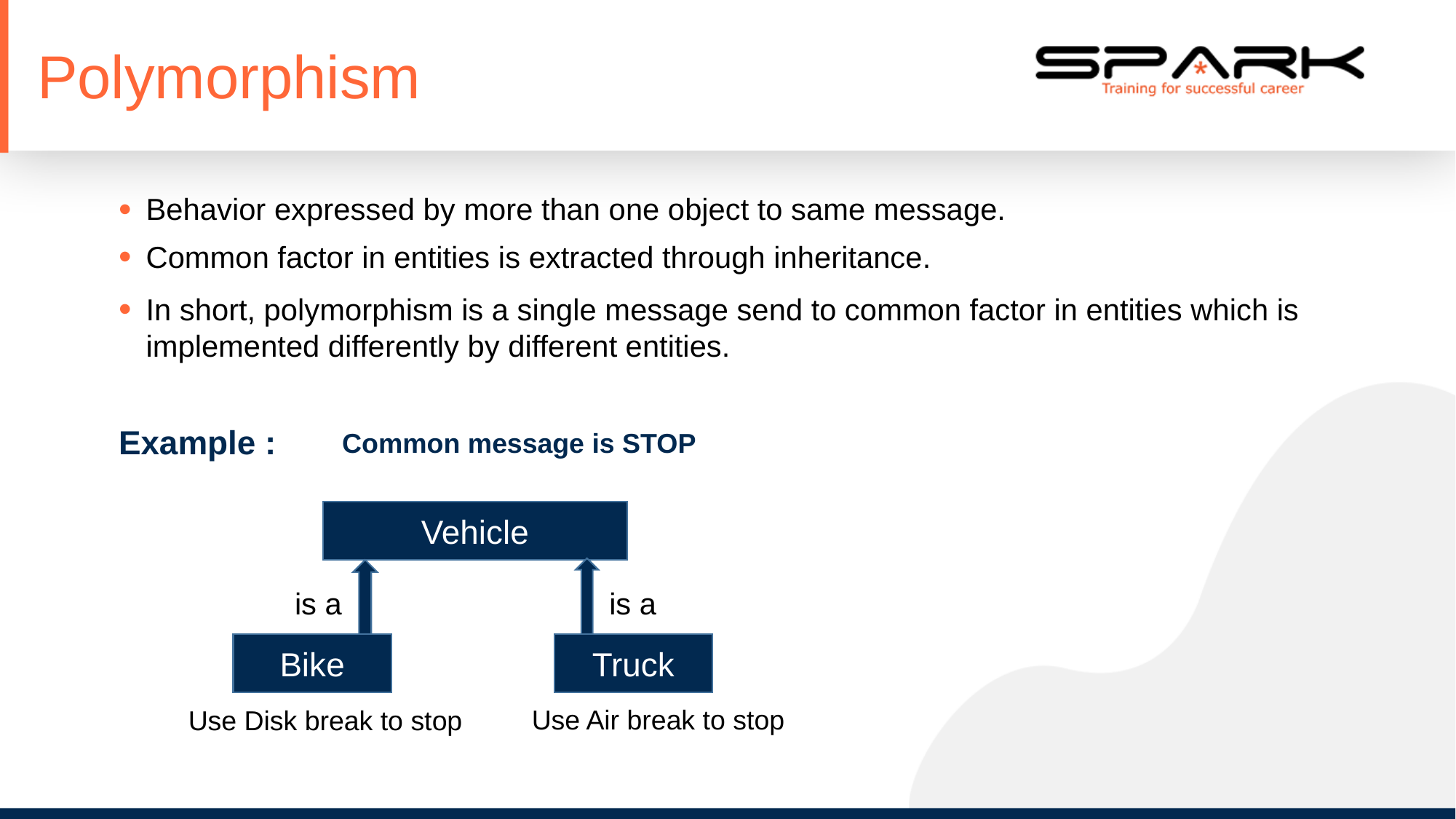

# Polymorphism
Behavior expressed by more than one object to same message.
Common factor in entities is extracted through inheritance.
In short, polymorphism is a single message send to common factor in entities which is implemented differently by different entities.

Example :
Common message is STOP
Vehicle

is a
is a
Truck
Bike
Use Air break to stop
Use Disk break to stop